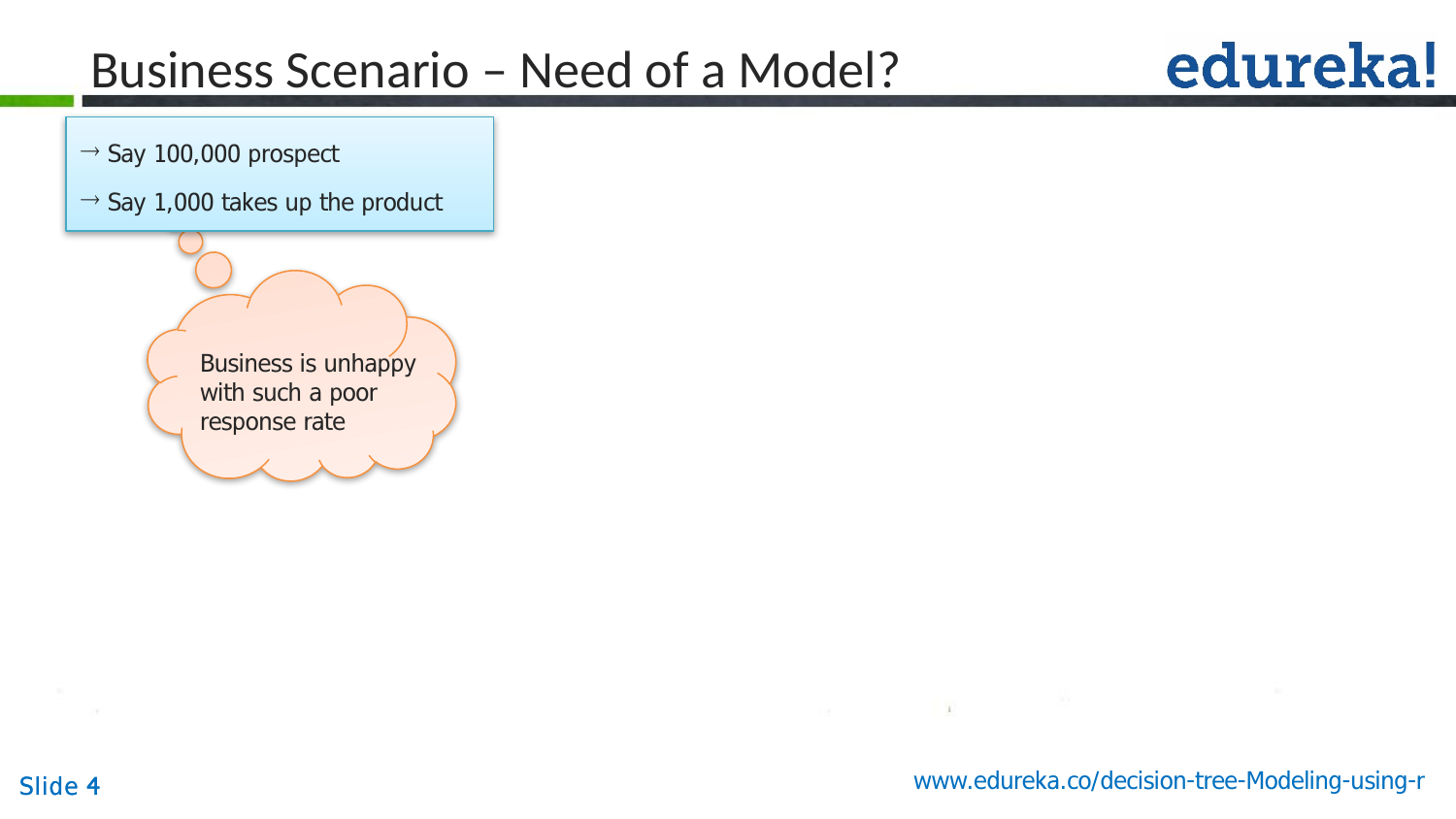

# Business Scenario – Need of a Model?
Say 100,000 prospect
Say 1,000 takes up the product

Business is unhappy with such a poor response rate